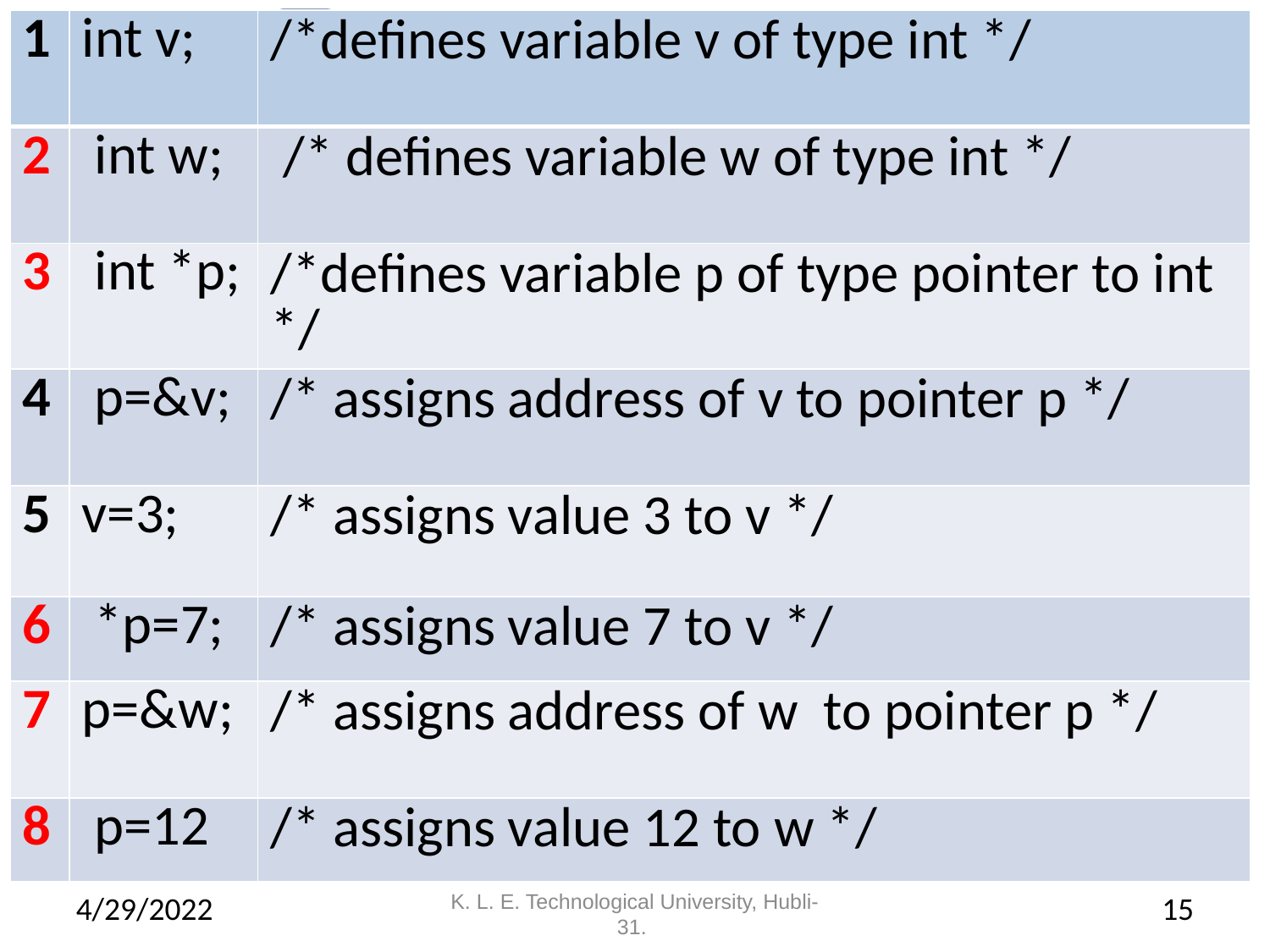

| 1 | int v; | /\*defines variable v of type int \*/ |
| --- | --- | --- |
| 2 | int w; | /\* defines variable w of type int \*/ |
| 3 | int \*p; | /\*defines variable p of type pointer to int \*/ |
| 4 | p=&v; | /\* assigns address of v to pointer p \*/ |
| 5 | v=3; | /\* assigns value 3 to v \*/ |
| 6 | \*p=7; | /\* assigns value 7 to v \*/ |
| 7 | p=&w; | /\* assigns address of w to pointer p \*/ |
| 8 | p=12 | /\* assigns value 12 to w \*/ |
4/29/2022
K. L. E. Technological University, Hubli-31.

15